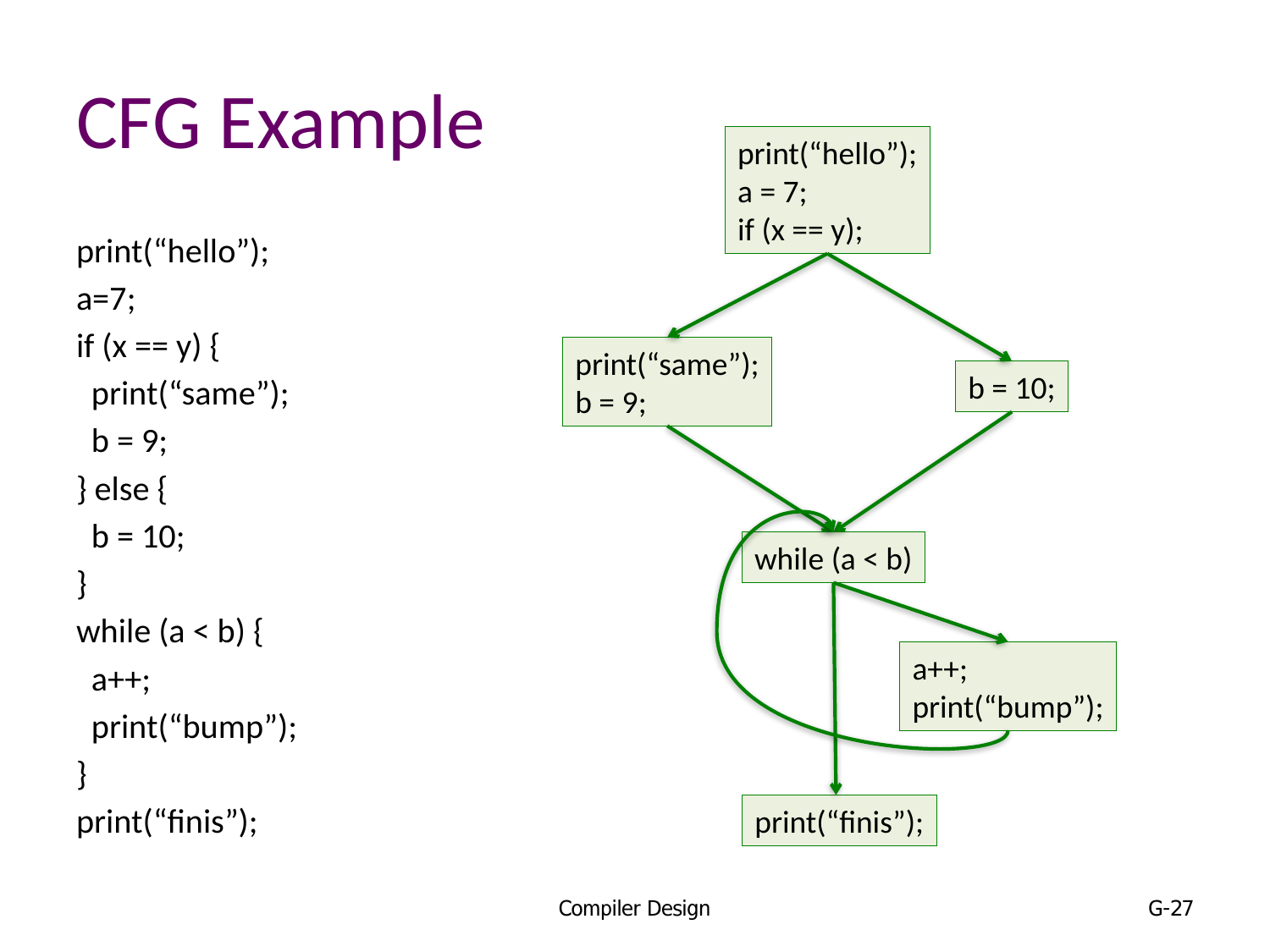

# CFG Example
print(“hello”);
a = 7;
if (x == y);
print(“hello”);
a=7;
if (x == y) {
  print(“same”);
  b = 9;
} else {
  b = 10;
}
while (a < b) {
  a++;
  print(“bump”);
}
print(“finis”);
print(“same”);
b = 9;
b = 10;
while (a < b)
a++;
print(“bump”);
print(“finis”);
Compiler Design
G-27